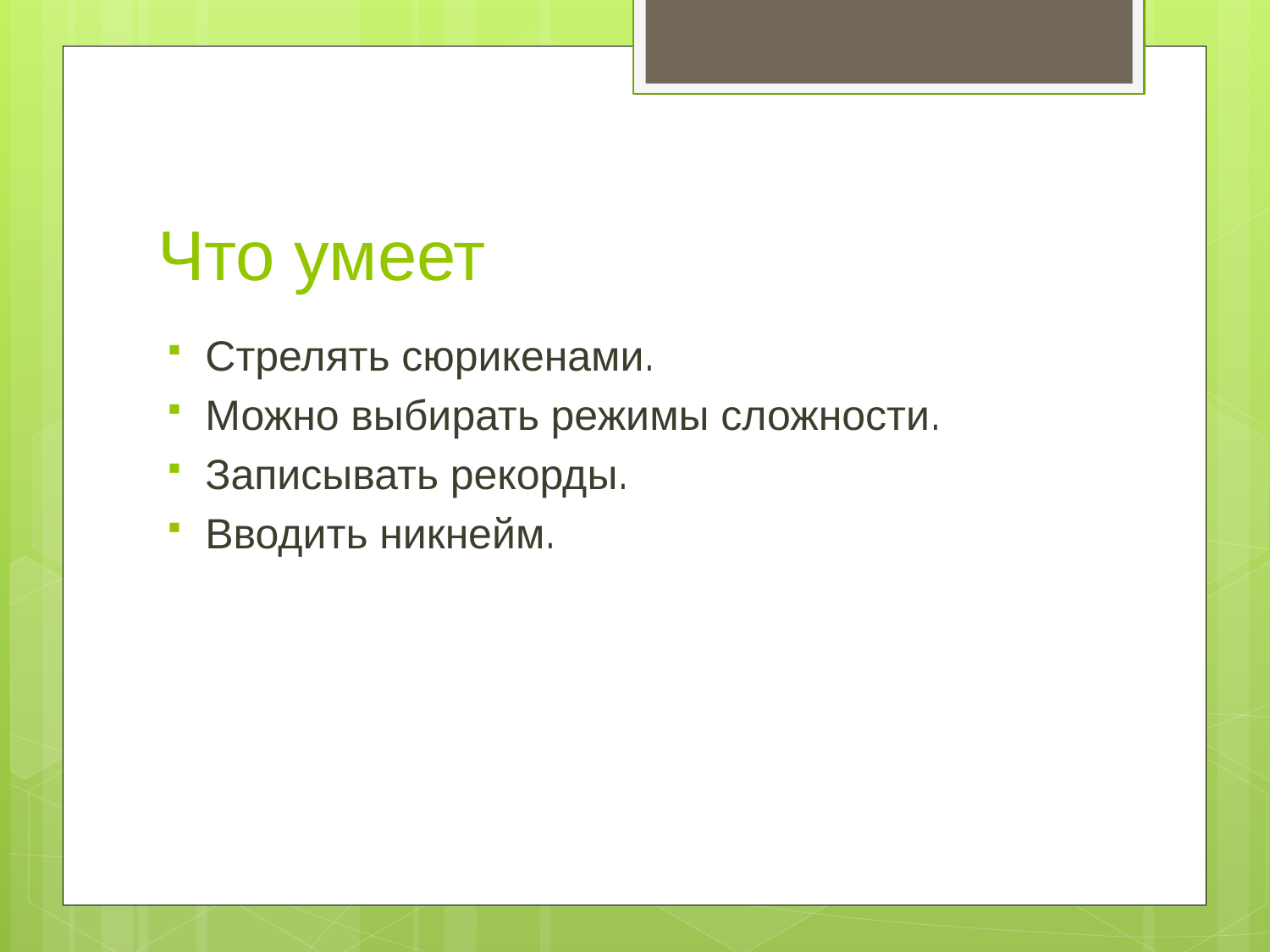

# Что умеет
Стрелять сюрикенами.
Можно выбирать режимы сложности.
Записывать рекорды.
Вводить никнейм.